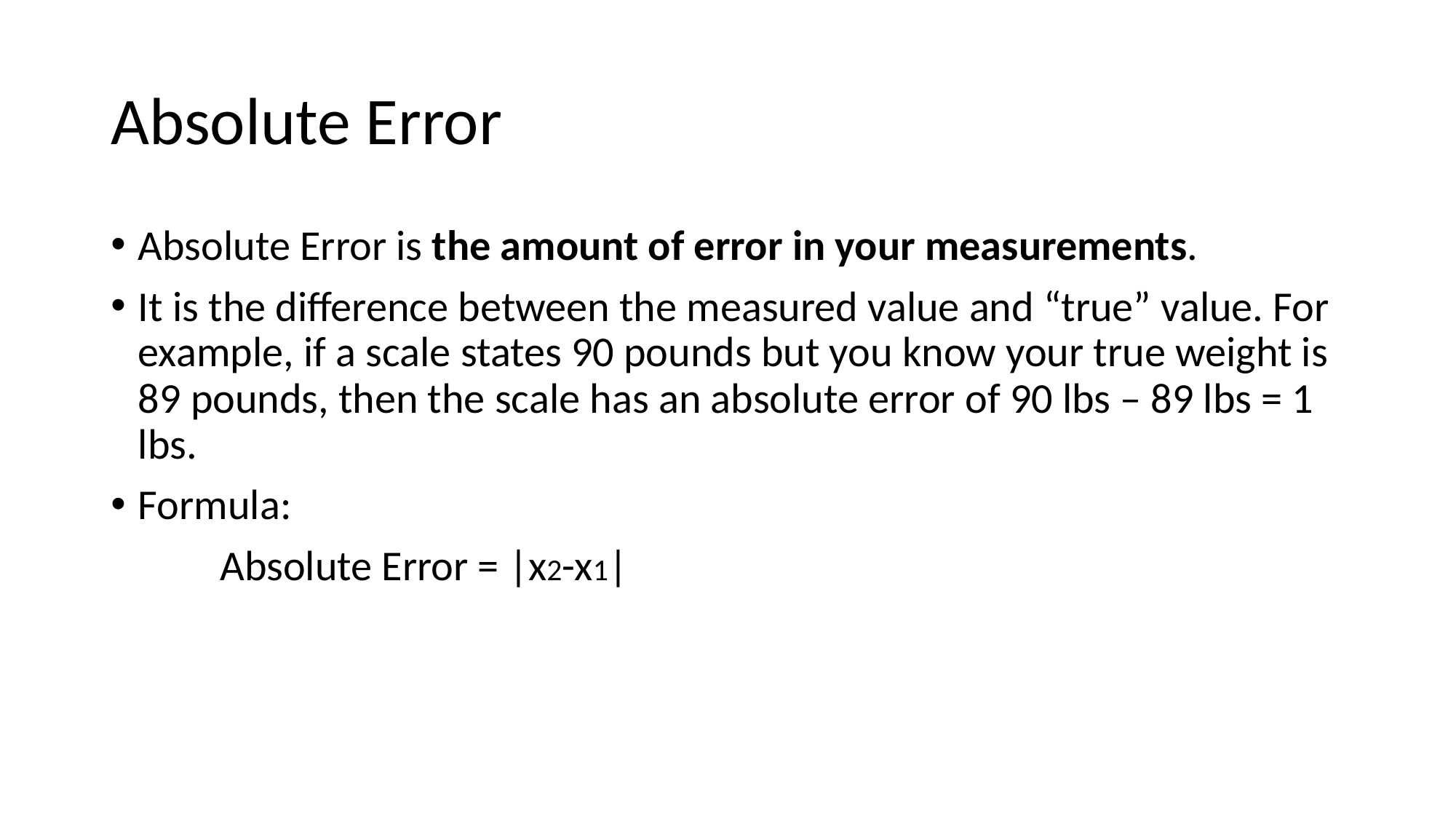

# Absolute Error
Absolute Error is the amount of error in your measurements.
It is the difference between the measured value and “true” value. For example, if a scale states 90 pounds but you know your true weight is 89 pounds, then the scale has an absolute error of 90 lbs – 89 lbs = 1 lbs.
Formula:
	Absolute Error = |x2-x1|